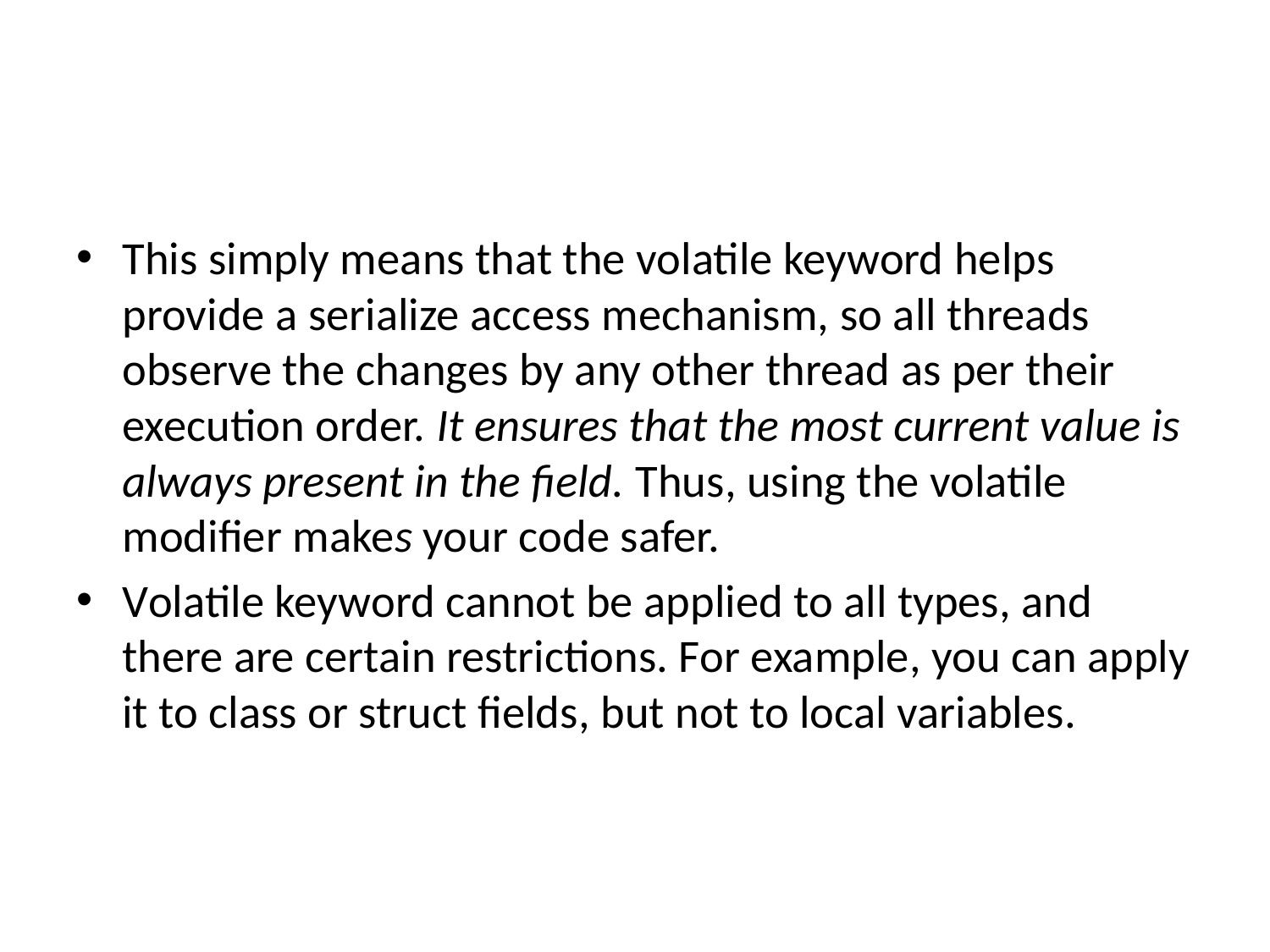

#
This simply means that the volatile keyword helps provide a serialize access mechanism, so all threads observe the changes by any other thread as per their execution order. It ensures that the most current value is always present in the field. Thus, using the volatile modifier makes your code safer.
Volatile keyword cannot be applied to all types, and there are certain restrictions. For example, you can apply it to class or struct fields, but not to local variables.